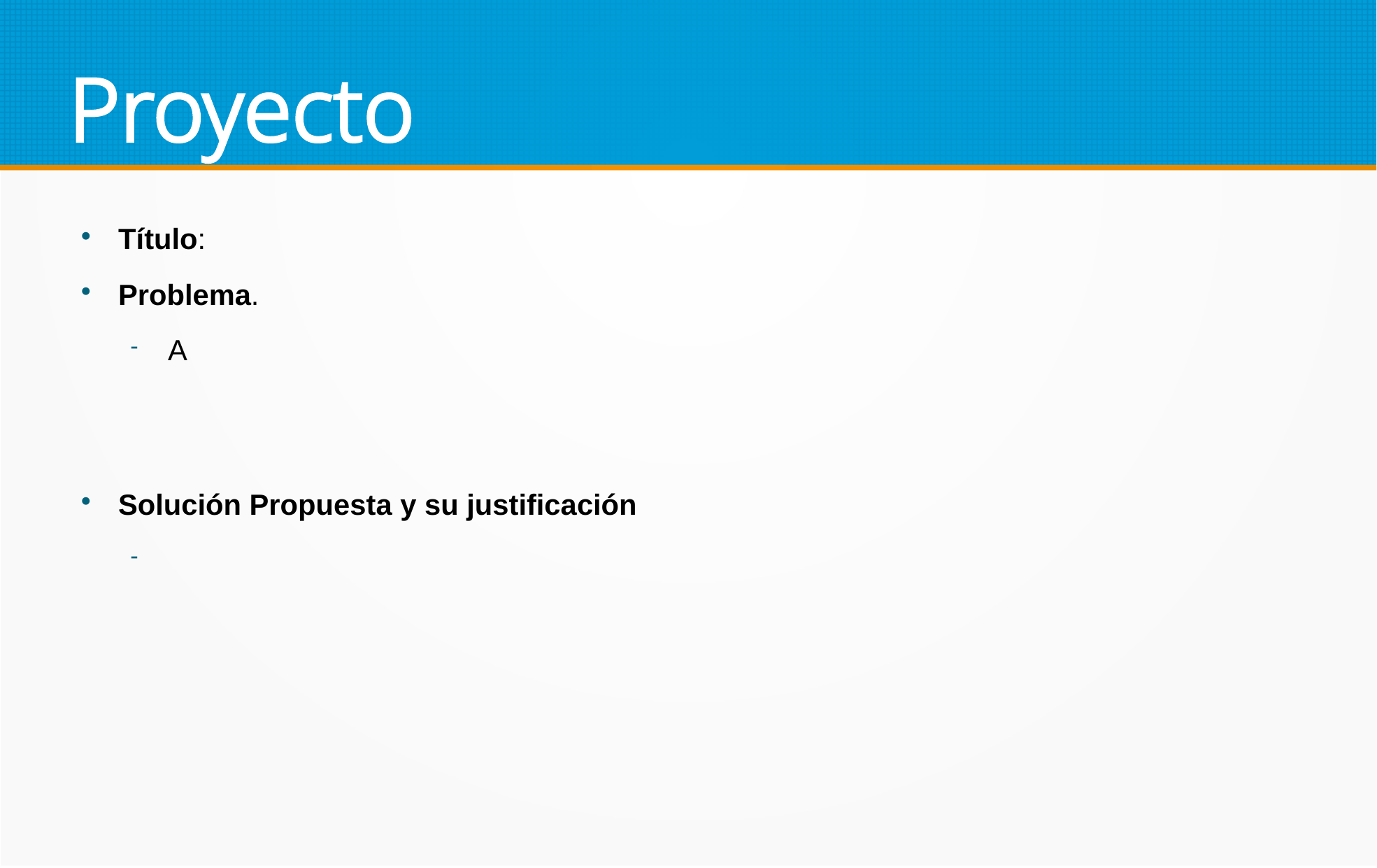

Proyecto
Título:
Problema.
A

Solución Propuesta y su justificación